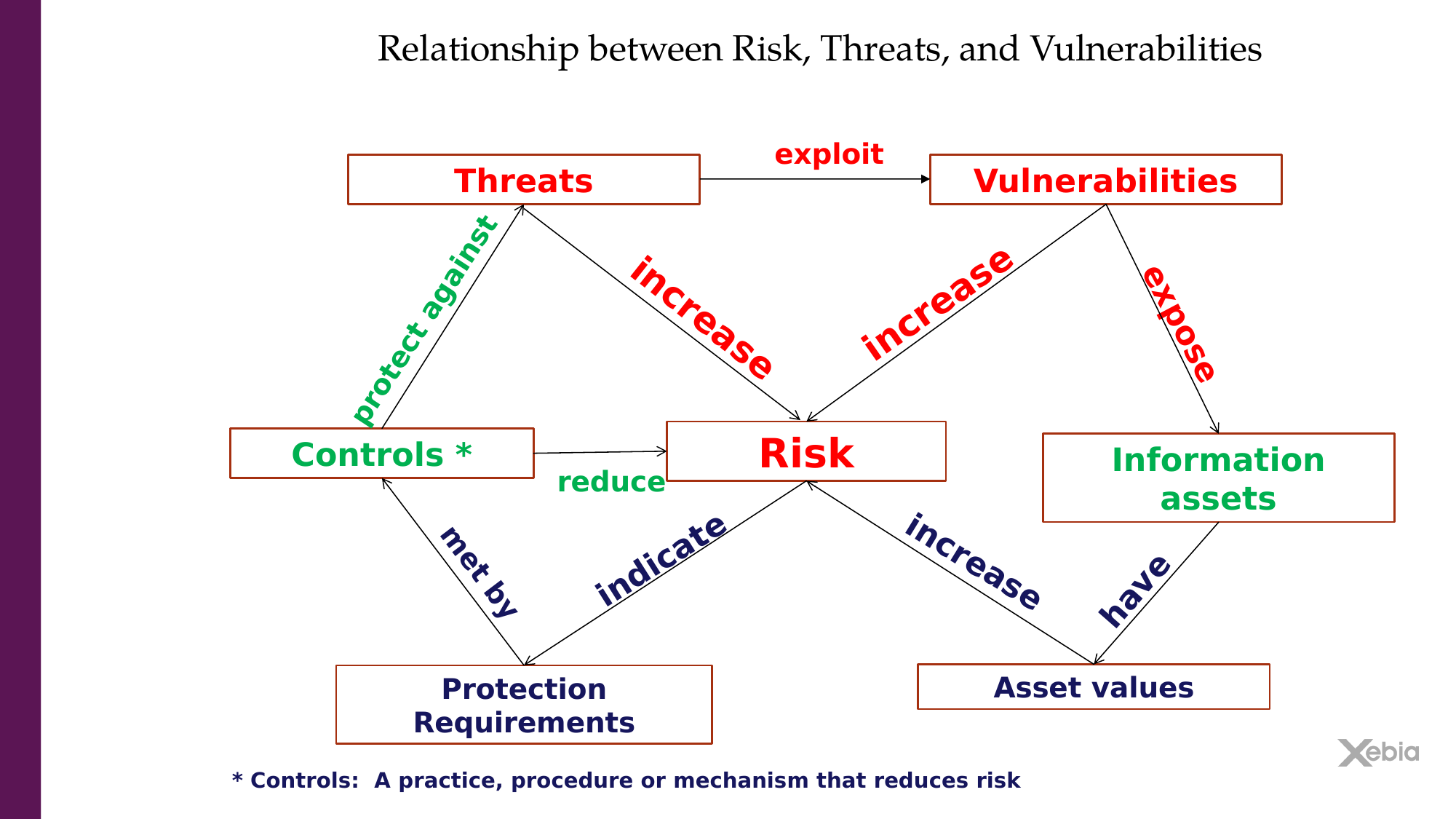

Relationship between Risk, Threats, and Vulnerabilities
exploit
Threats
Vulnerabilities

increase
increase
protect against
expose
Risk
Controls *
Information assets
reduce
indicate
increase
met by
have
Asset values
Protection Requirements

* Controls:  A practice, procedure or mechanism that reduces risk